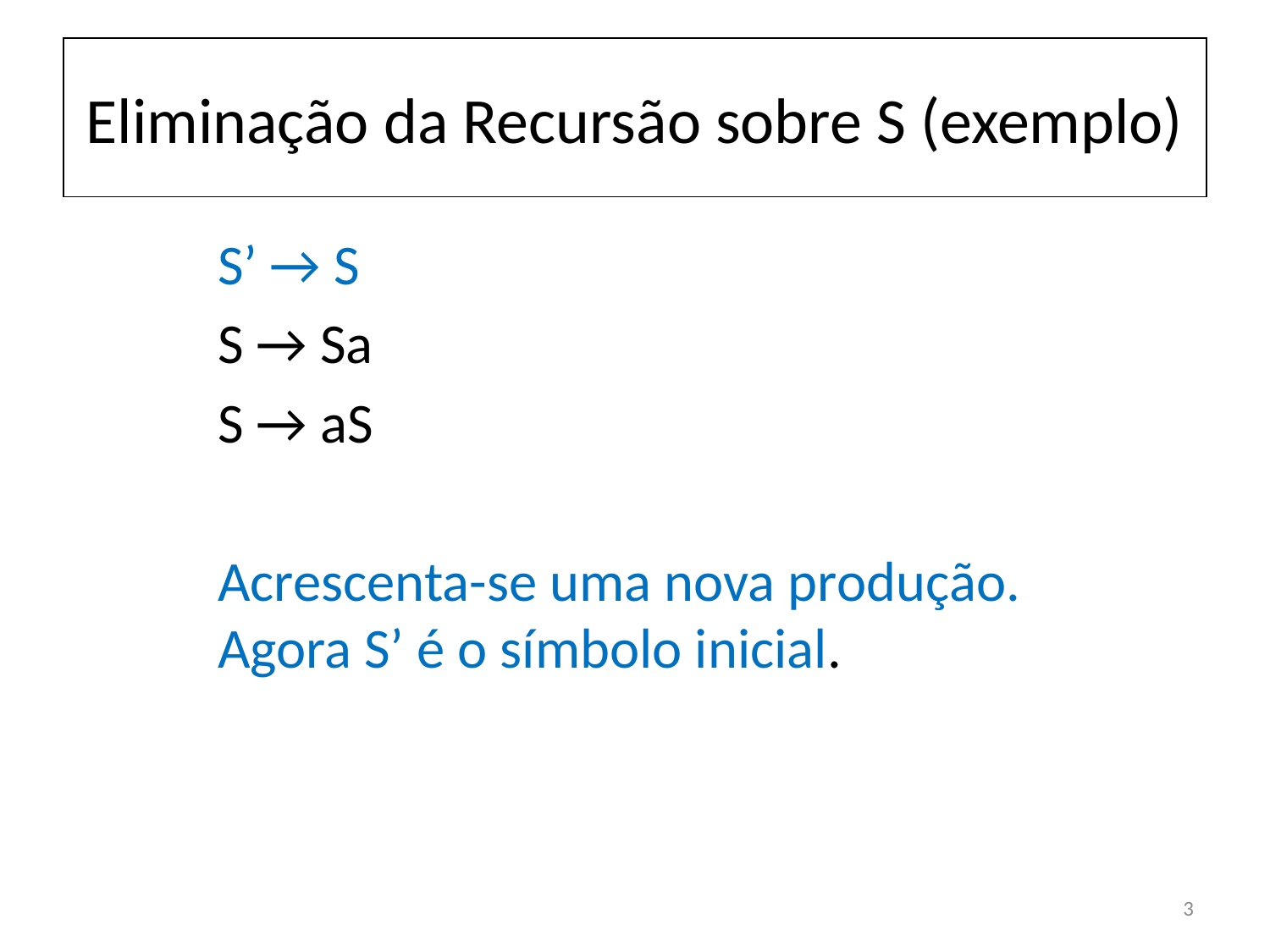

# Eliminação da Recursão sobre S (exemplo)
S’ → S
S → Sa
S → aS

Acrescenta-se uma nova produção.
Agora S’ é o símbolo inicial.
3